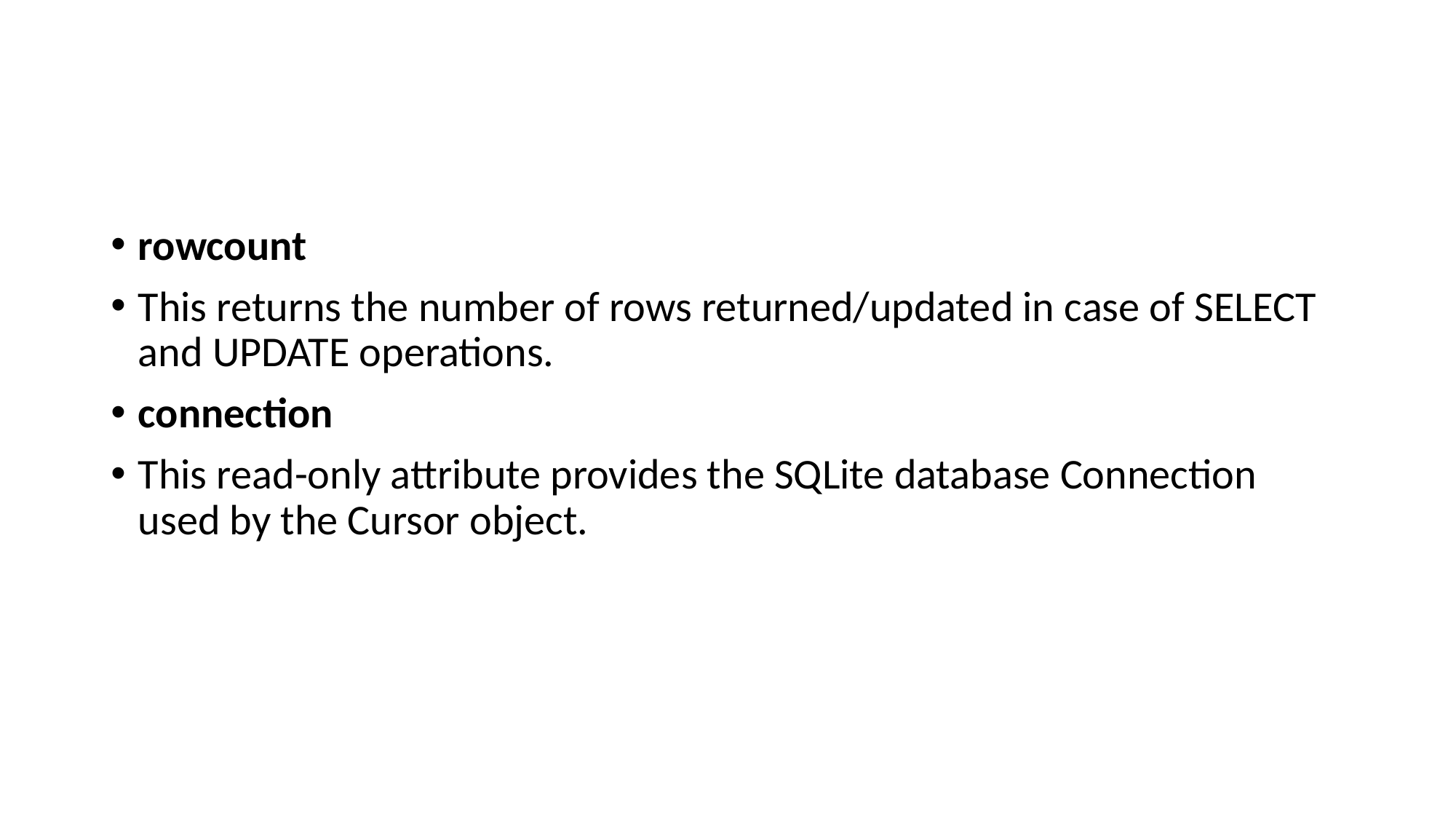

#
rowcount
This returns the number of rows returned/updated in case of SELECT and UPDATE operations.
connection
This read-only attribute provides the SQLite database Connection used by the Cursor object.